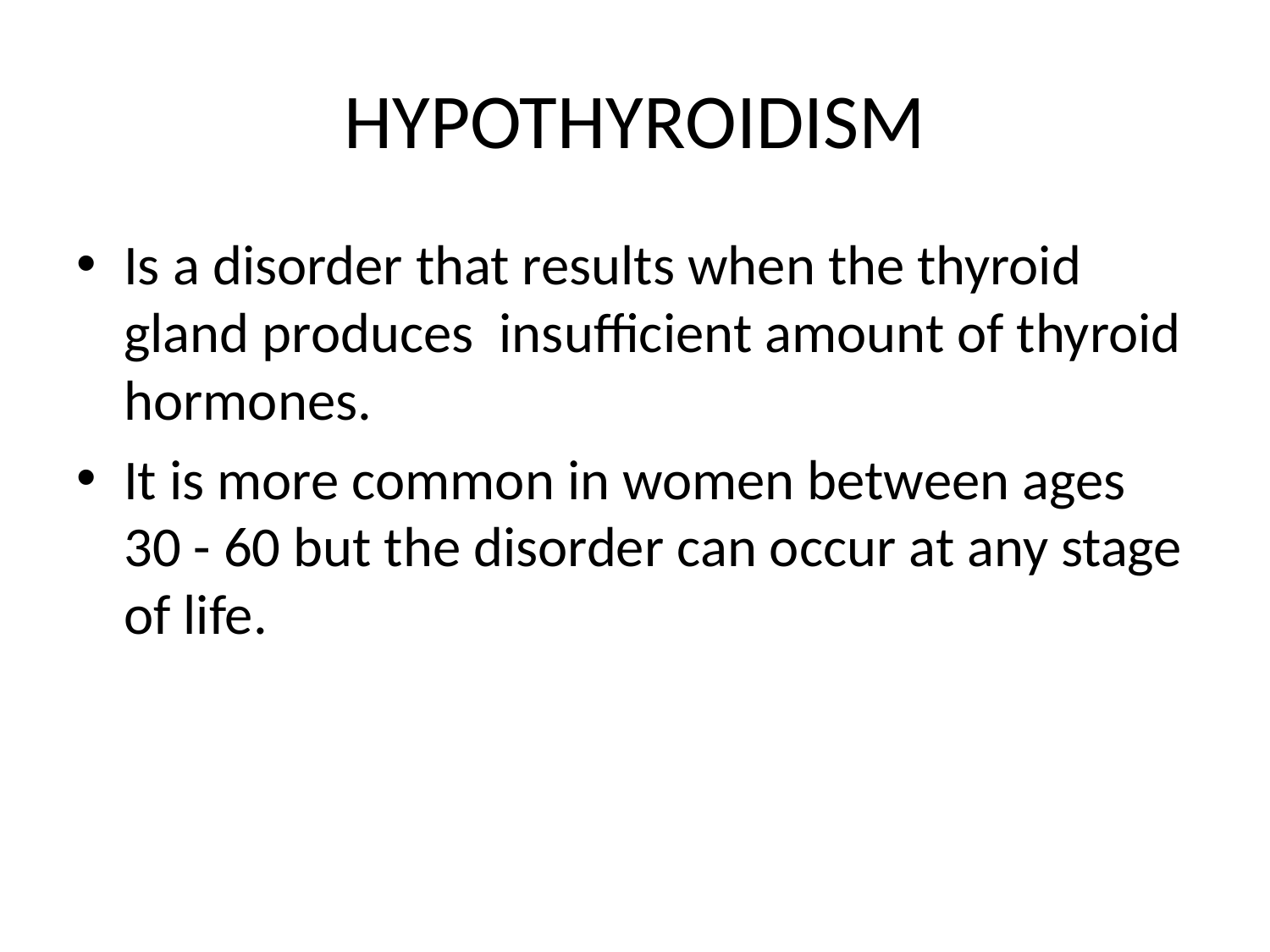

# HYPOTHYROIDISM
Is a disorder that results when the thyroid gland produces  insufficient amount of thyroid hormones.
It is more common in women between ages 30 - 60 but the disorder can occur at any stage of life.